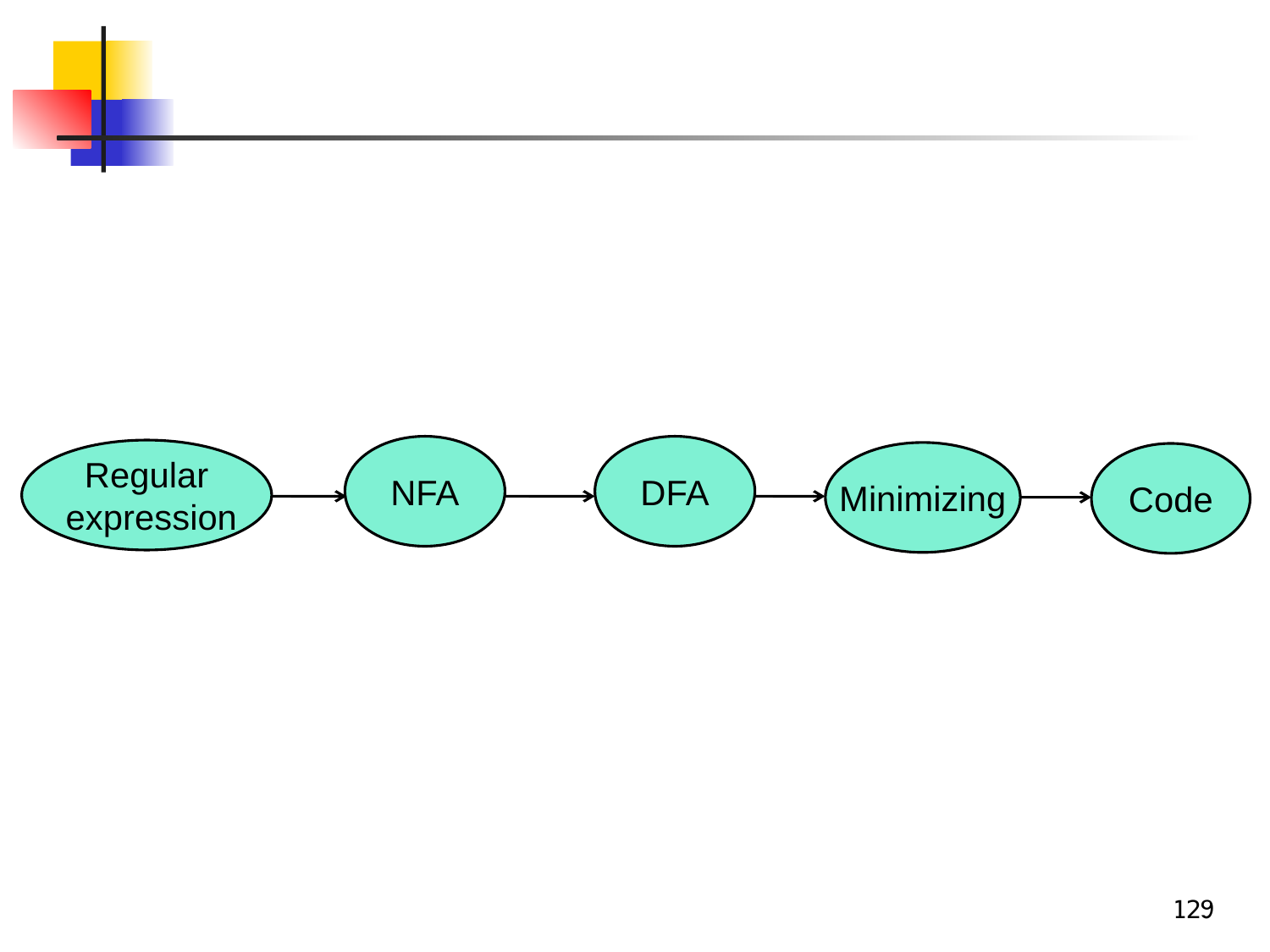

NFA

DFA

Regular
 expression
Minimizing

Code

129